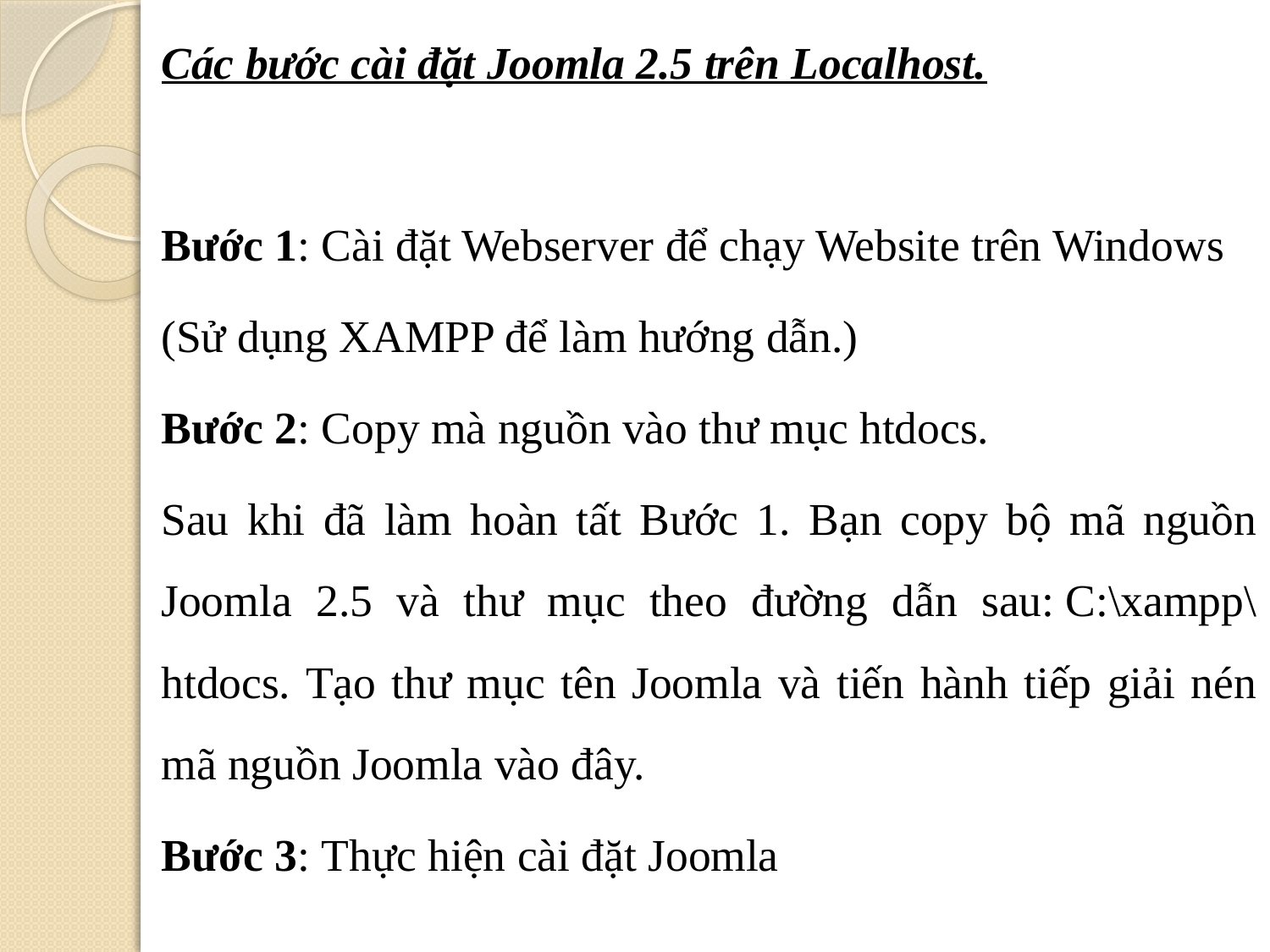

Các bước cài đặt Joomla 2.5 trên Localhost.

Bước 1: Cài đặt Webserver để chạy Website trên Windows
(Sử dụng XAMPP để làm hướng dẫn.)
Bước 2: Copy mà nguồn vào thư mục htdocs.
Sau khi đã làm hoàn tất Bước 1. Bạn copy bộ mã nguồn Joomla 2.5 và thư mục theo đường dẫn sau: C:\xampp\htdocs. Tạo thư mục tên Joomla và tiến hành tiếp giải nén mã nguồn Joomla vào đây.
Bước 3: Thực hiện cài đặt Joomla